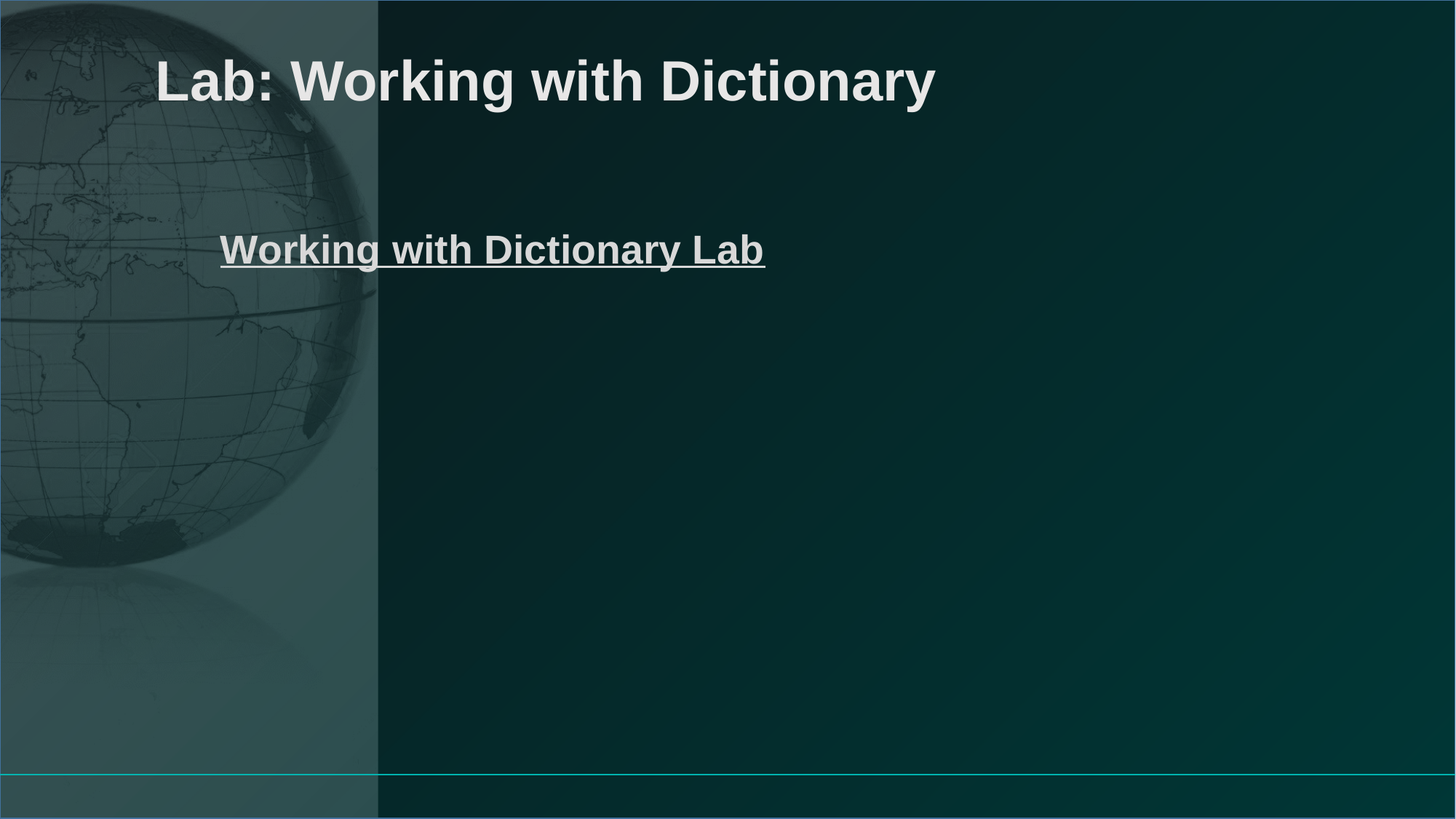

# Lab: Working with Dictionary

Working with Dictionary Lab